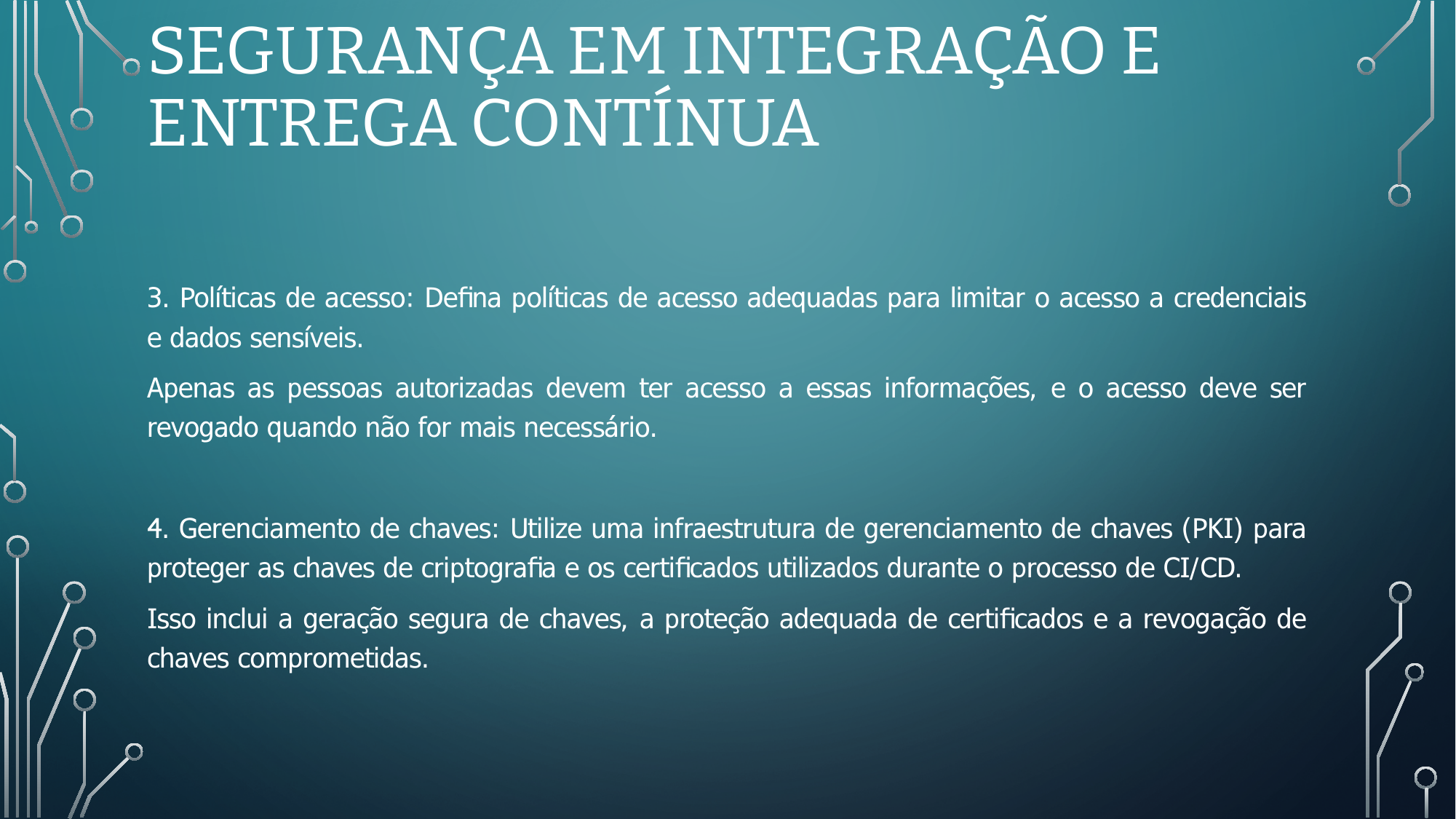

# SEGURANÇA EM INTEGRAÇÃO E ENTREGA CONTÍNUA
3. Políticas de acesso: Defina políticas de acesso adequadas para limitar o acesso a credenciais e dados sensíveis.
Apenas as pessoas autorizadas devem ter acesso a essas informações, e o acesso deve ser revogado quando não for mais necessário.

4. Gerenciamento de chaves: Utilize uma infraestrutura de gerenciamento de chaves (PKI) para proteger as chaves de criptografia e os certificados utilizados durante o processo de CI/CD.
Isso inclui a geração segura de chaves, a proteção adequada de certificados e a revogação de chaves comprometidas.